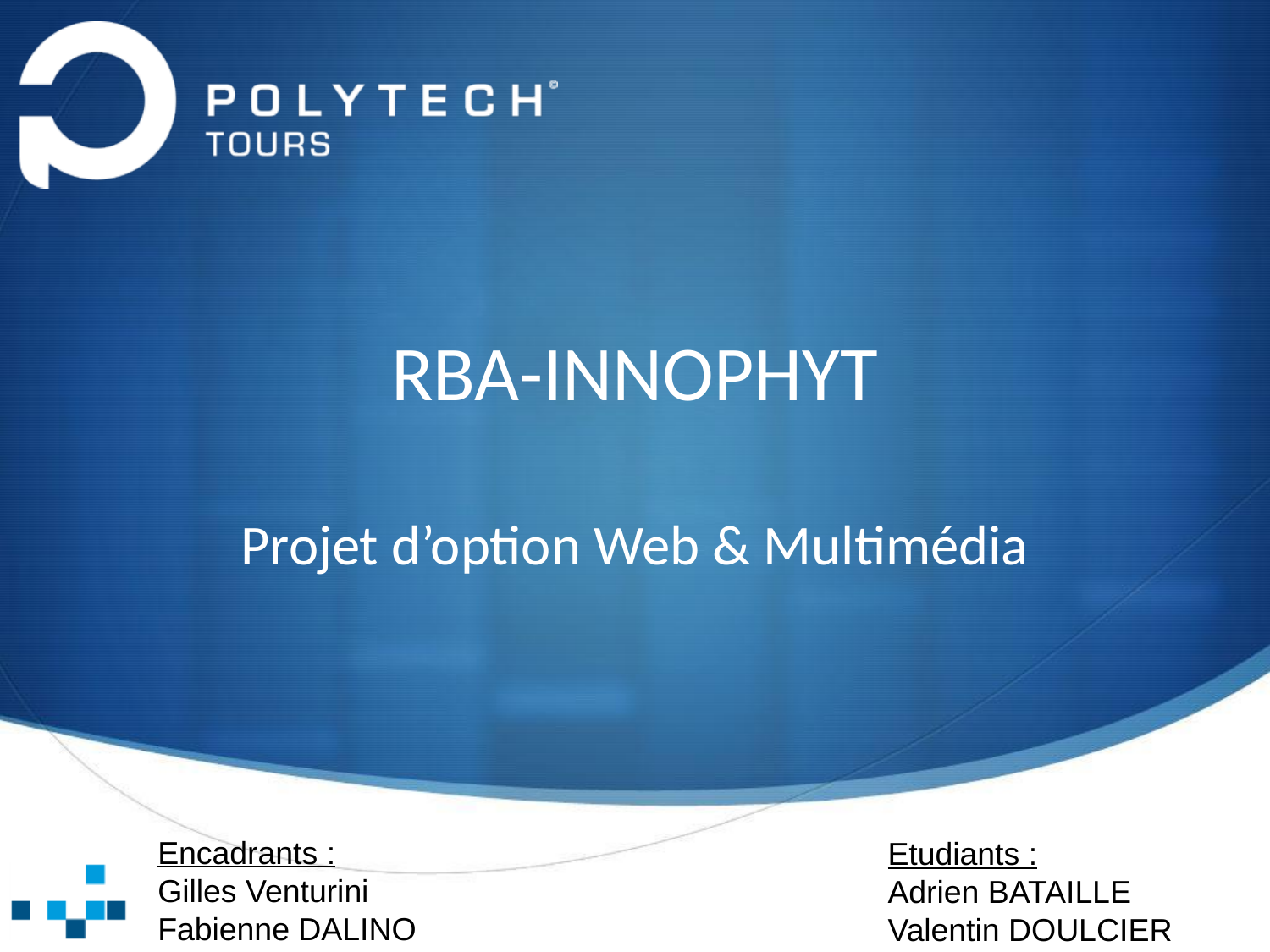

# RBA-INNOPHYT
Projet d’option Web & Multimédia
Encadrants :
Gilles Venturini
Fabienne DALINO
Etudiants :
Adrien BATAILLE
Valentin DOULCIER